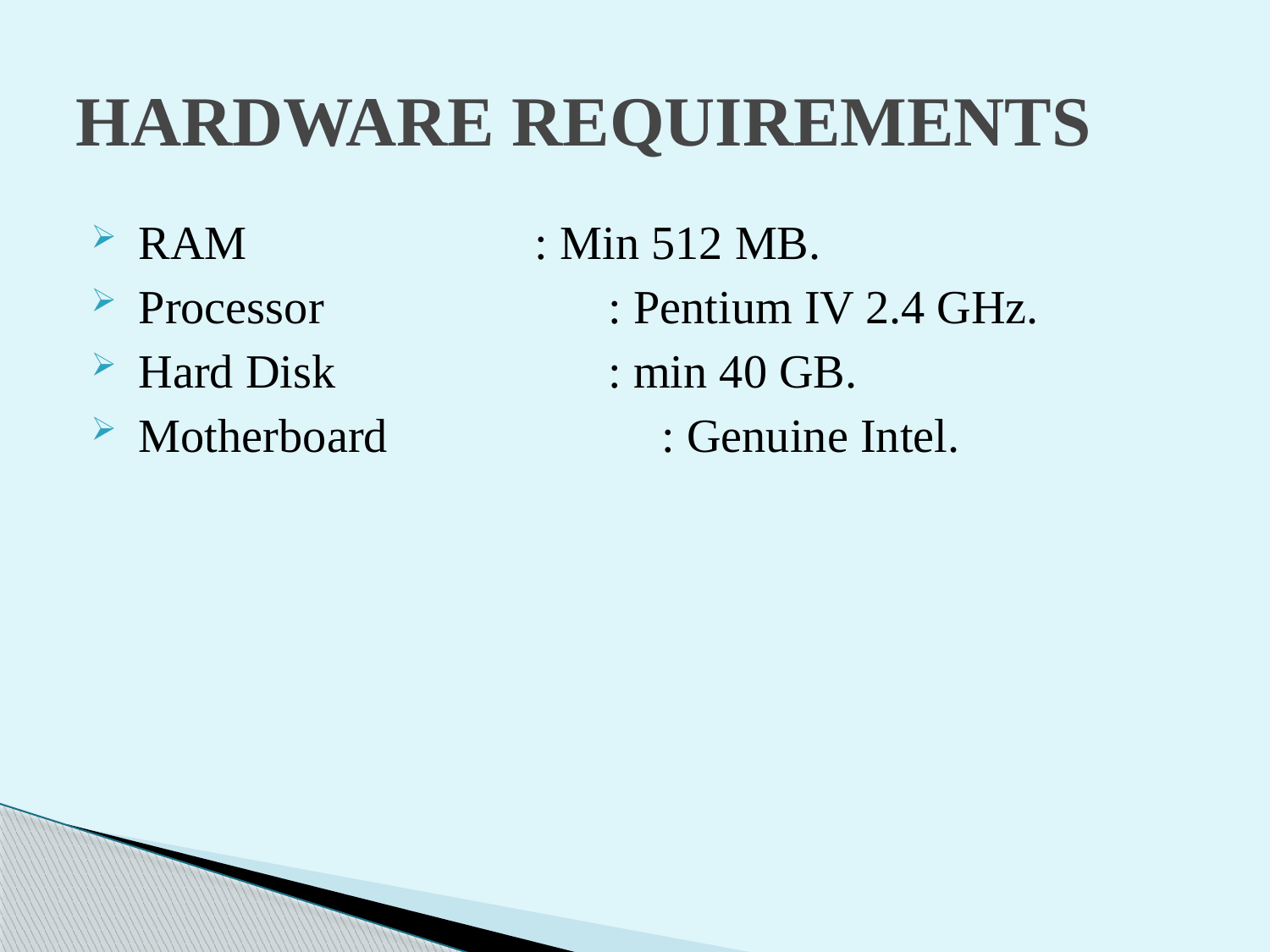

# HARDWARE REQUIREMENTS
 RAM		             : Min 512 MB.
 Processor                        : Pentium IV 2.4 GHz.
 Hard Disk                       : min 40 GB.
 Motherboard	             : Genuine Intel.